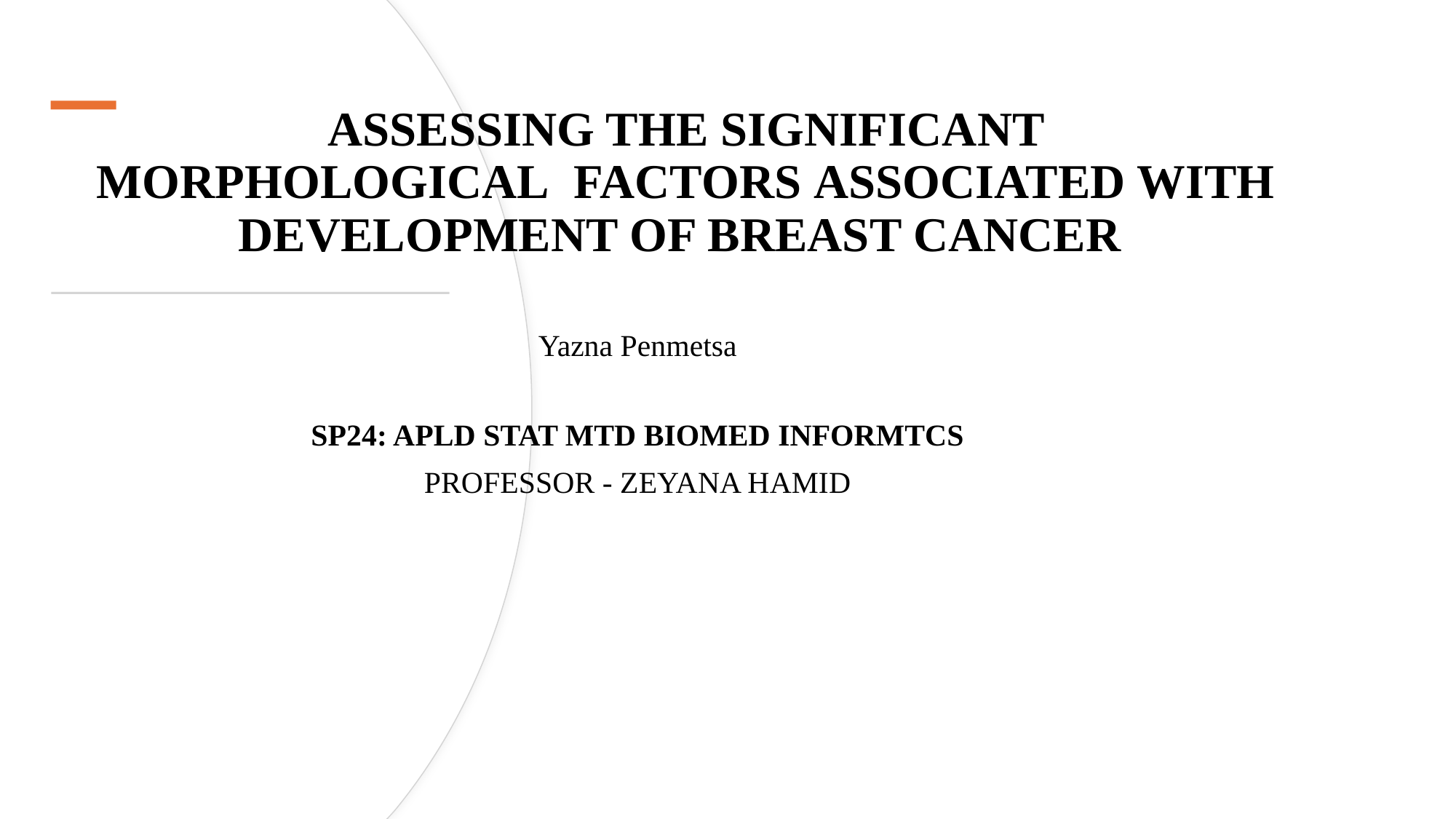

# ASSESSING THE SIGNIFICANT MORPHOLOGICAL  FACTORS ASSOCIATED WITH DEVELOPMENT OF BREAST CANCER

Yazna Penmetsa

SP24: APLD STAT MTD BIOMED INFORMTCS
PROFESSOR - ZEYANA HAMID